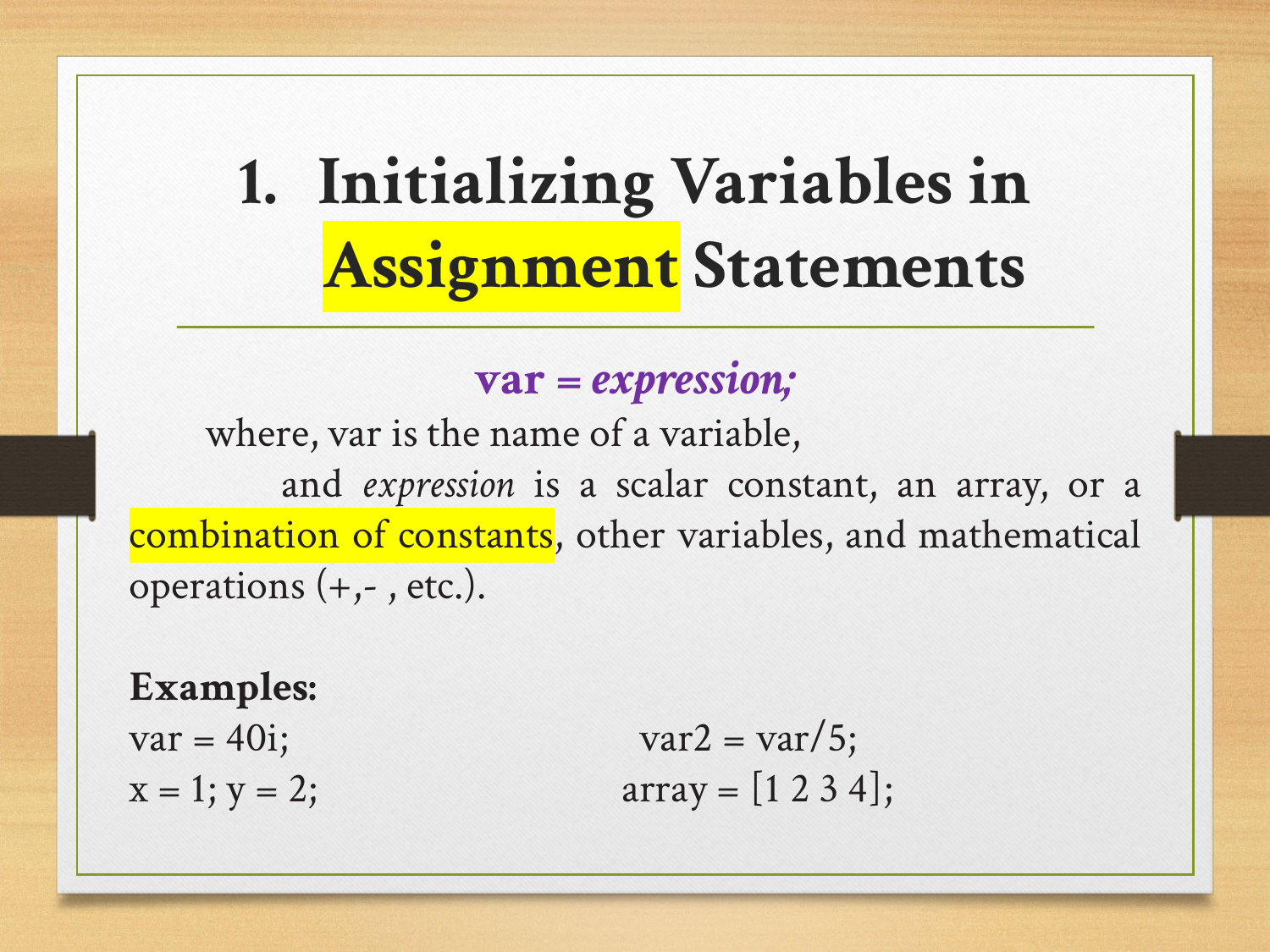

# Initializing Variables in Assignment Statements
var = expression;
        where, var is the name of a variable,
        and expression is a scalar constant, an array, or a combination of constants, other variables, and mathematical operations (+,- , etc.).

Examples:
var = 40i;                                     var2 = var/5;
x = 1; y = 2;                                array = [1 2 3 4];